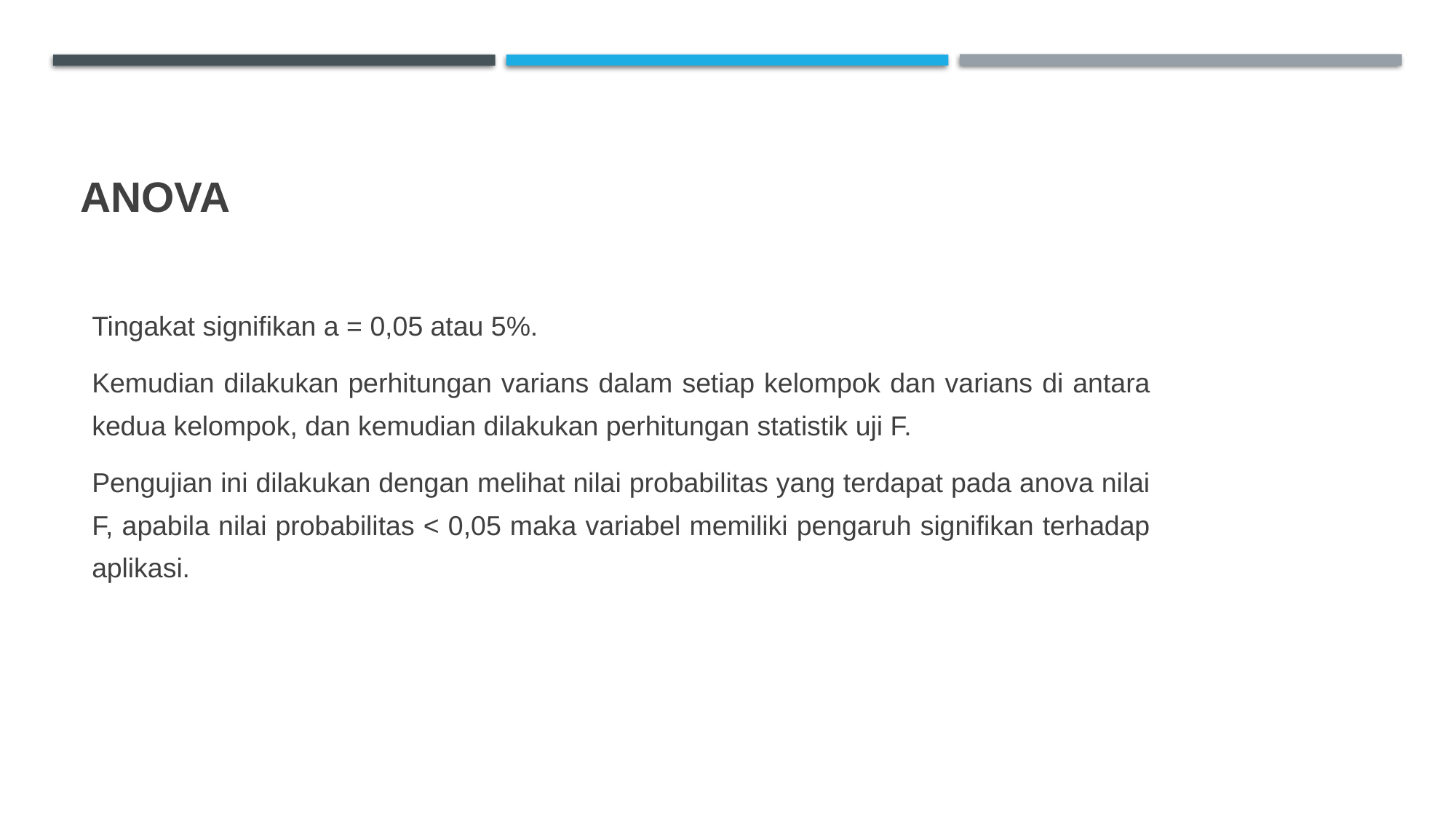

# ANOVA
Tingakat signifikan a = 0,05 atau 5%.
Kemudian dilakukan perhitungan varians dalam setiap kelompok dan varians di antara kedua kelompok, dan kemudian dilakukan perhitungan statistik uji F.
Pengujian ini dilakukan dengan melihat nilai probabilitas yang terdapat pada anova nilai F, apabila nilai probabilitas < 0,05 maka variabel memiliki pengaruh signifikan terhadap aplikasi.